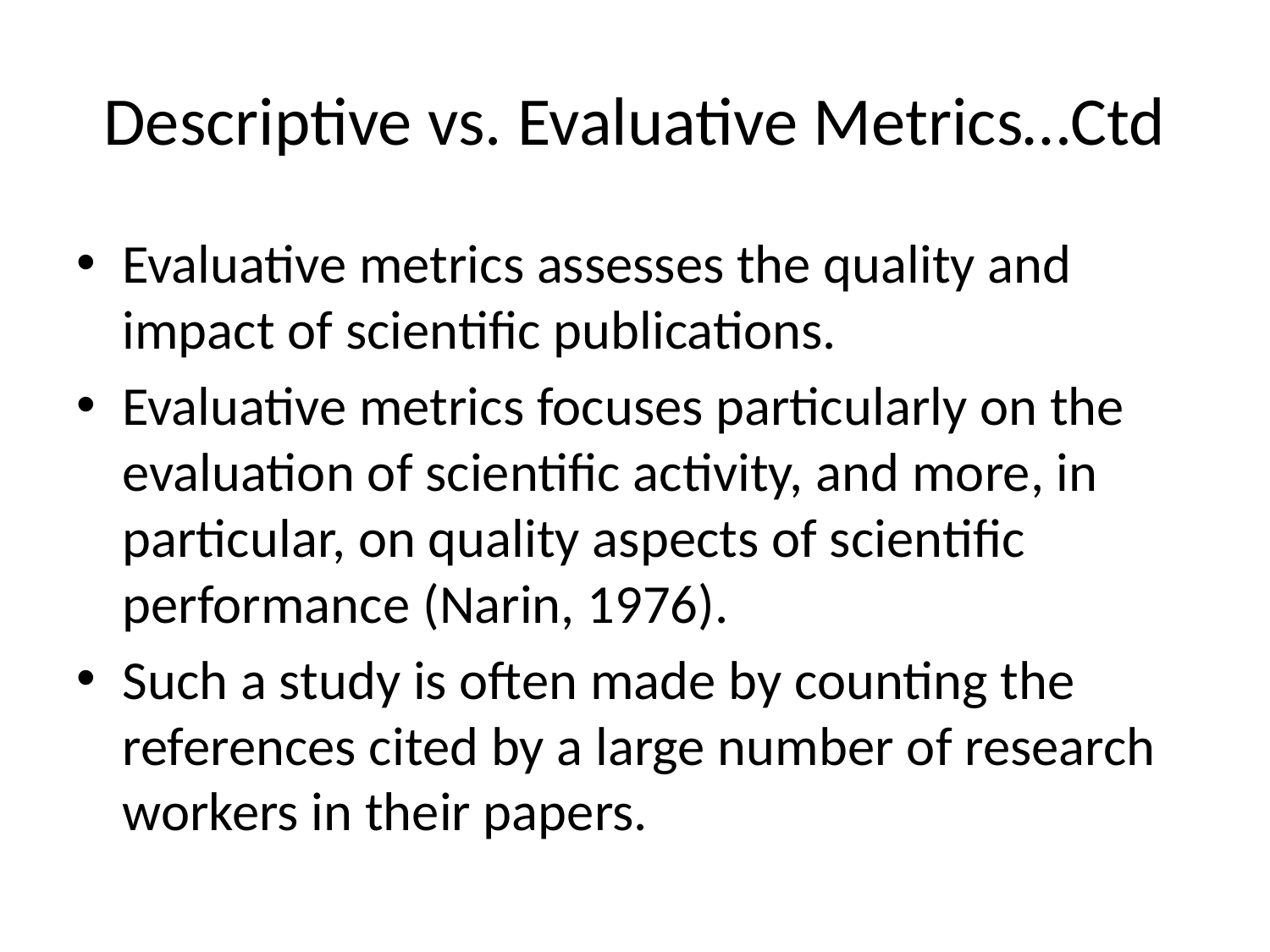

# Descriptive vs. Evaluative Metrics…Ctd
Evaluative metrics assesses the quality and impact of scientific publications.
Evaluative metrics focuses particularly on the evaluation of scientific activity, and more, in particular, on quality aspects of scientific performance (Narin, 1976).
Such a study is often made by counting the references cited by a large number of research workers in their papers.